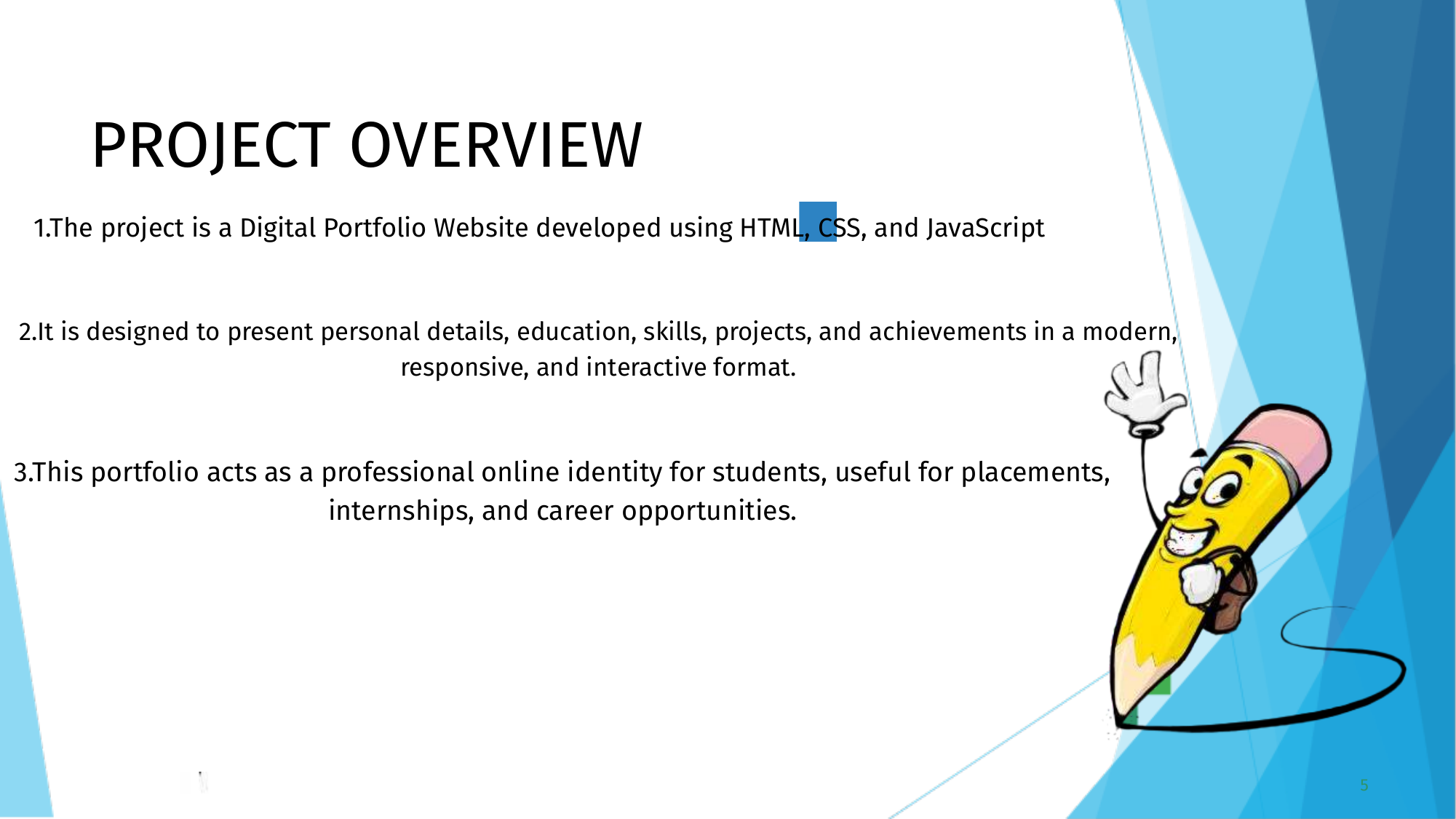

PROJECT OVERVIEW

1.The project is a Digital Portfolio Website developed using HTML, CSS, and JavaScript
2.It is designed to present personal details, education, skills, projects, and achievements in a modern, responsive, and interactive format.

3.This portfolio acts as a professional online identity for students, useful for placements, internships, and career opportunities.

5